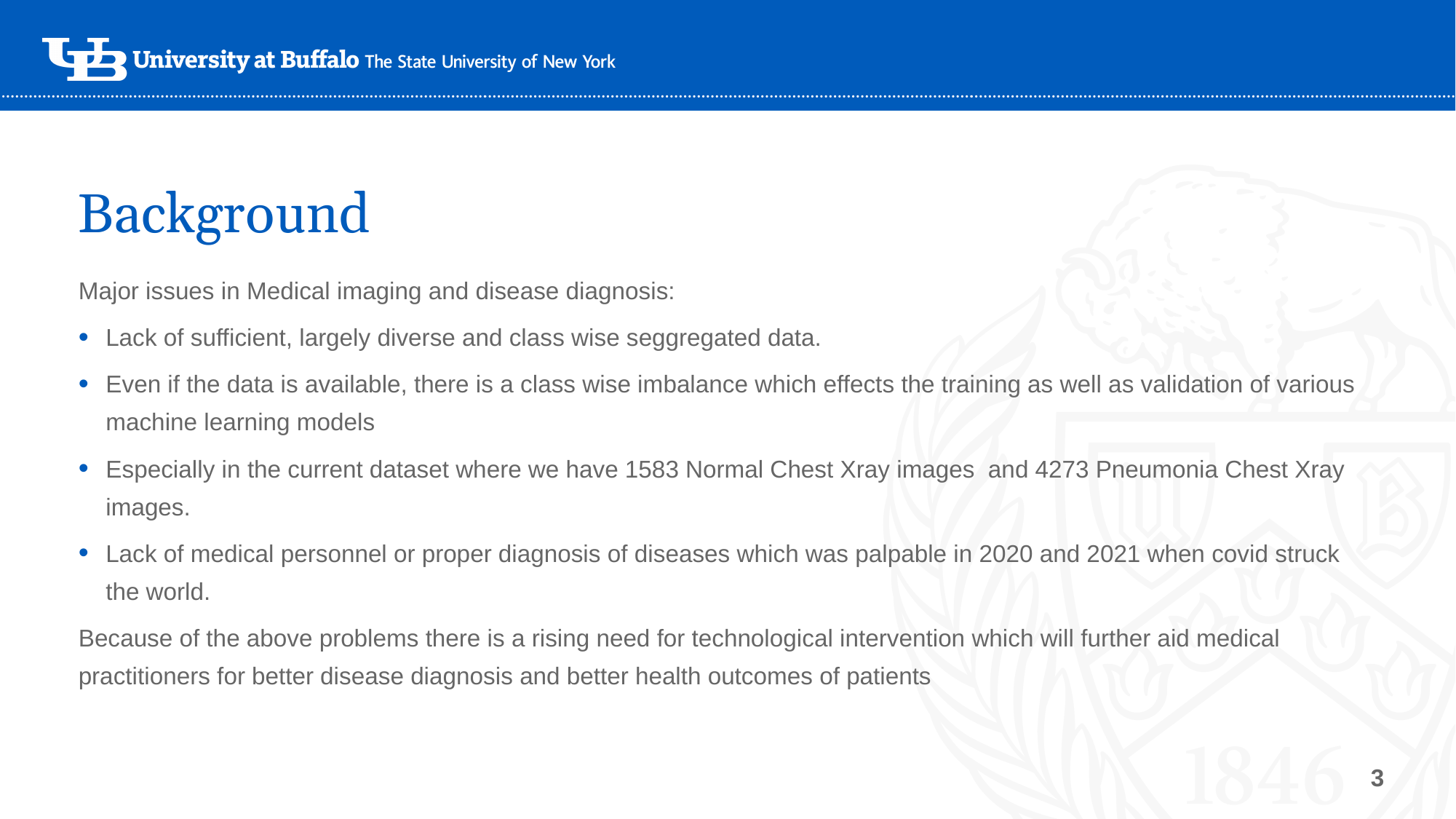

# Background
Major issues in Medical imaging and disease diagnosis:
Lack of sufficient, largely diverse and class wise seggregated data.
Even if the data is available, there is a class wise imbalance which effects the training as well as validation of various machine learning models
Especially in the current dataset where we have 1583 Normal Chest Xray images  and 4273 Pneumonia Chest Xray images.
Lack of medical personnel or proper diagnosis of diseases which was palpable in 2020 and 2021 when covid struck the world.
Because of the above problems there is a rising need for technological intervention which will further aid medical practitioners for better disease diagnosis and better health outcomes of patients

3